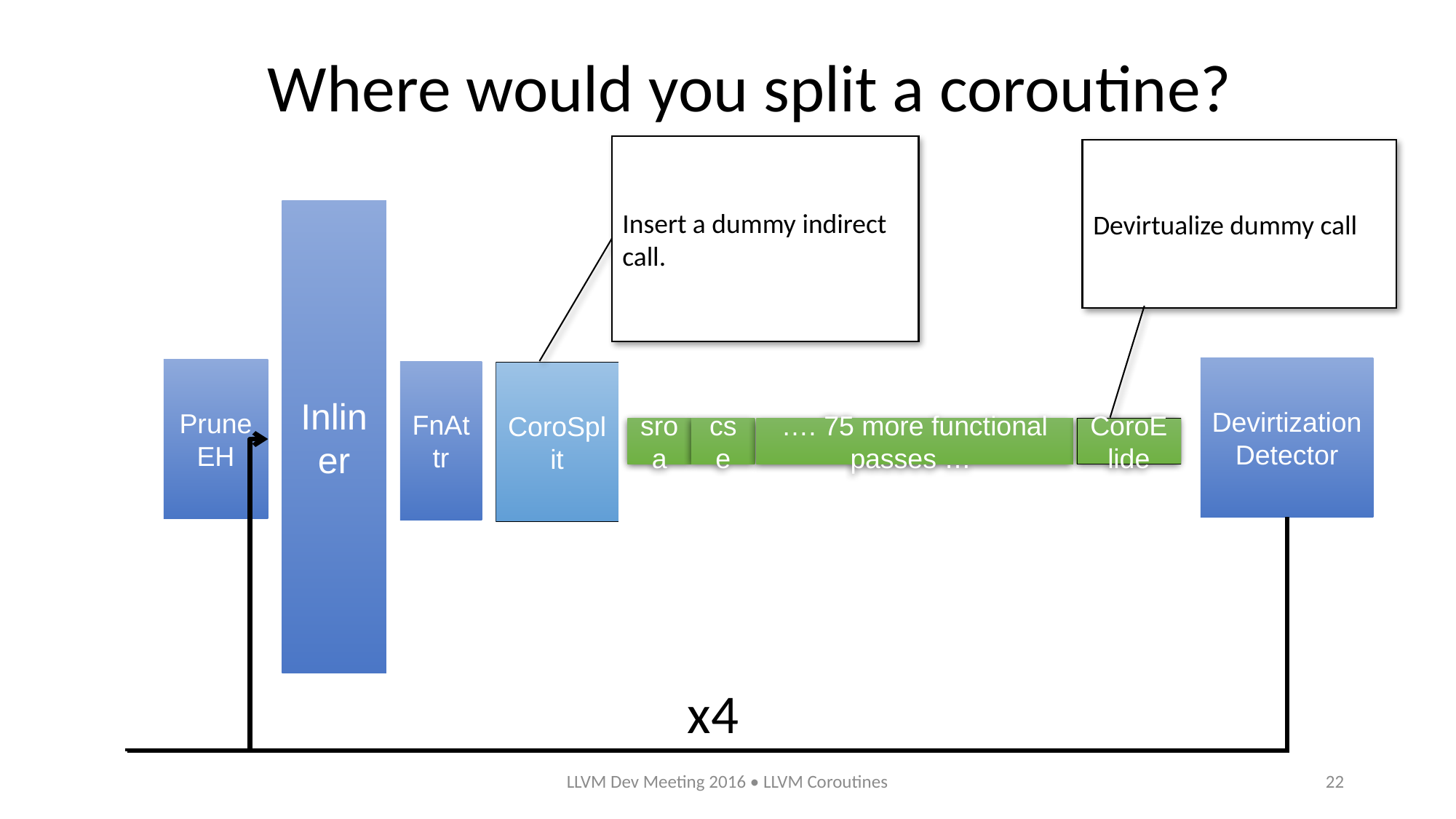

# Where would you split a coroutine?
Insert a dummy indirect call.
Devirtualize dummy call
Inliner
Devirtization
Detector
PruneEH
FnAttr
CoroSplit
CoroElide
sroa
cse
…. 75 more functional passes …
x4
LLVM Dev Meeting 2016 • LLVM Coroutines
22